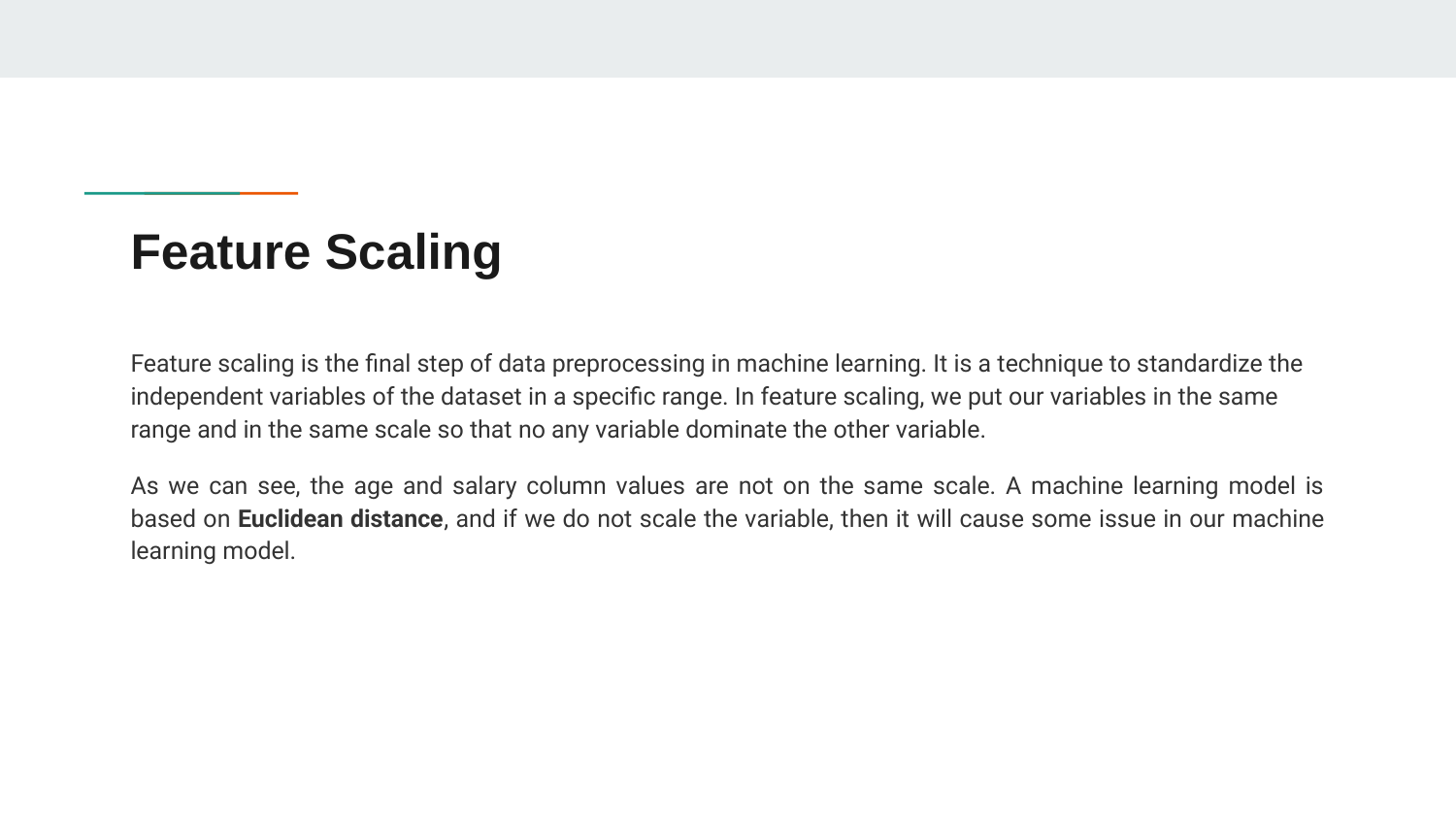

# Feature Scaling
Feature scaling is the final step of data preprocessing in machine learning. It is a technique to standardize the independent variables of the dataset in a specific range. In feature scaling, we put our variables in the same range and in the same scale so that no any variable dominate the other variable.
As we can see, the age and salary column values are not on the same scale. A machine learning model is based on Euclidean distance, and if we do not scale the variable, then it will cause some issue in our machine learning model.